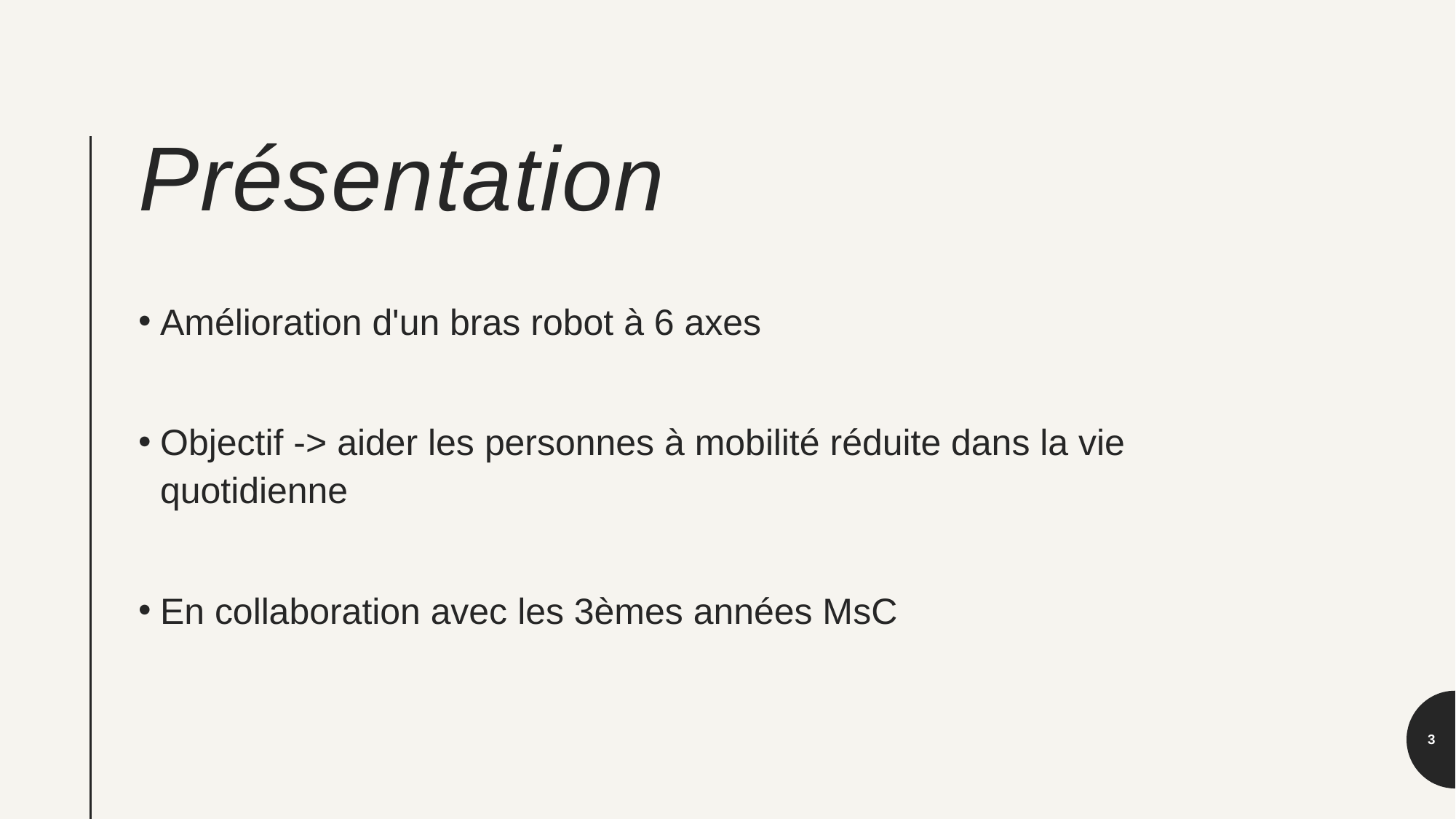

# Présentation
Amélioration d'un bras robot à 6 axes

Objectif -> aider les personnes à mobilité réduite dans la vie quotidienne

En collaboration avec les 3èmes années MsC

3